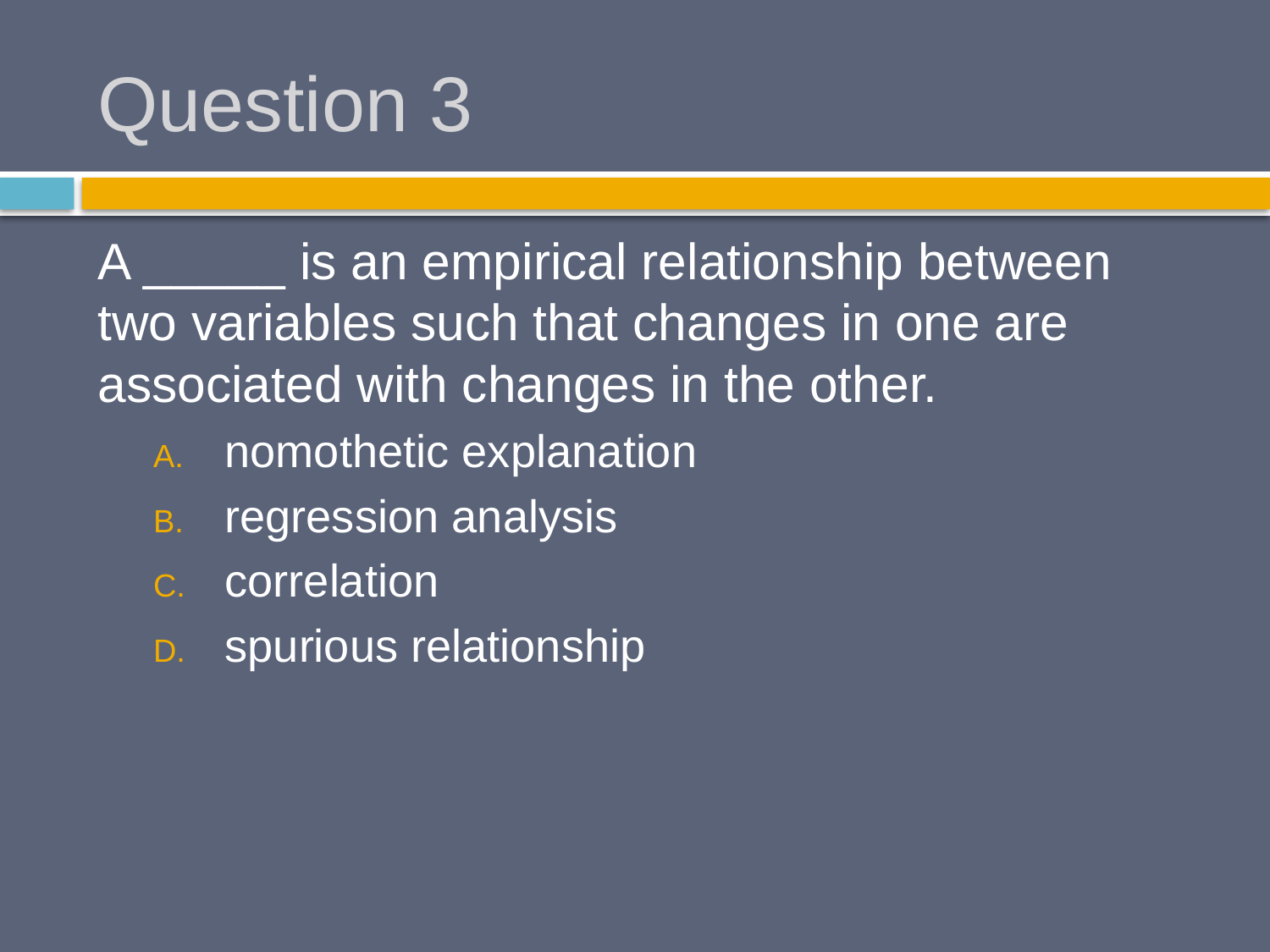

# Question 3
A _____ is an empirical relationship between two variables such that changes in one are associated with changes in the other.
nomothetic explanation
regression analysis
correlation
spurious relationship